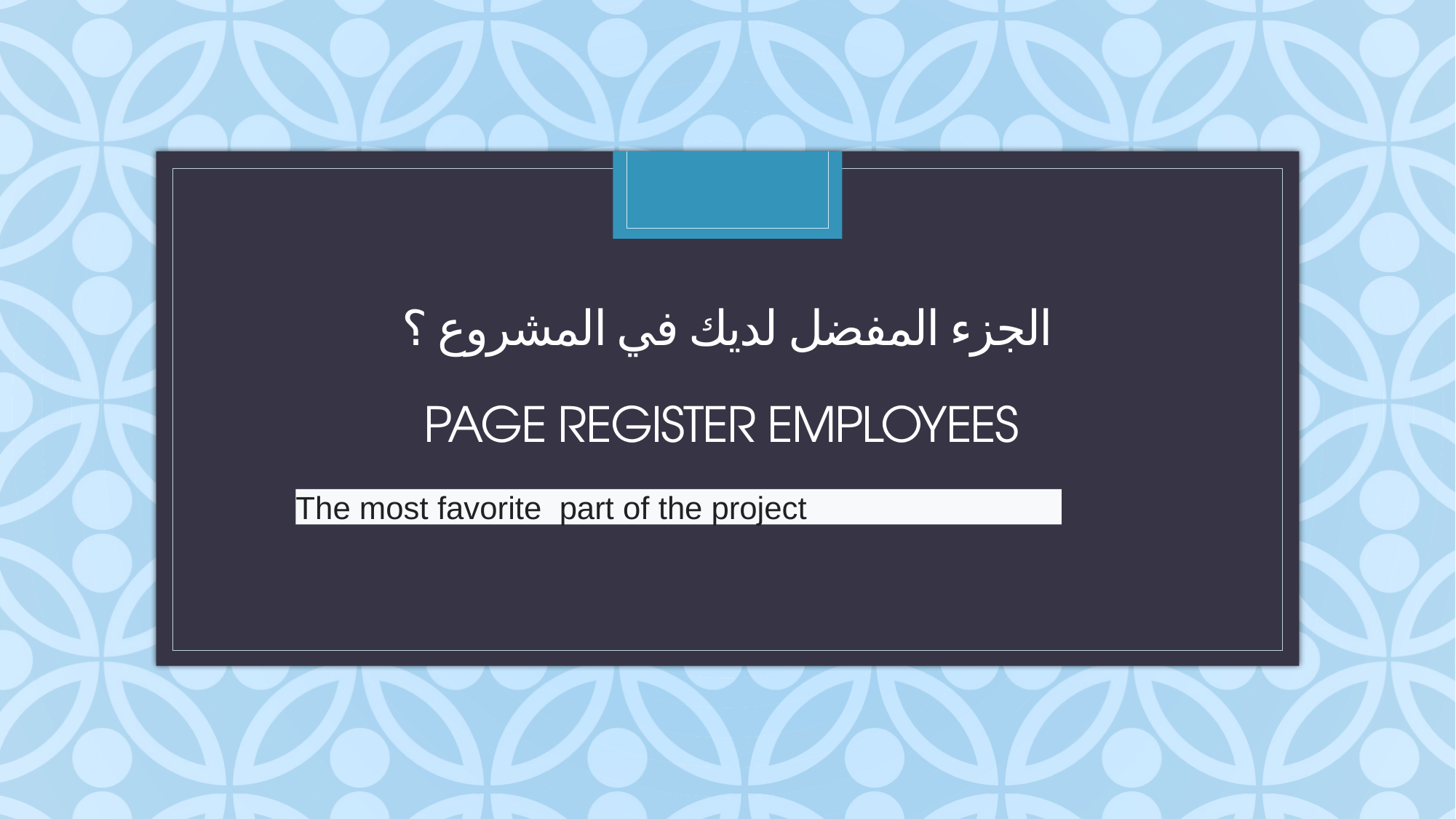

# الجزء المفضل لديك في المشروع ؟ Page register employees
The most favorite  part of the project